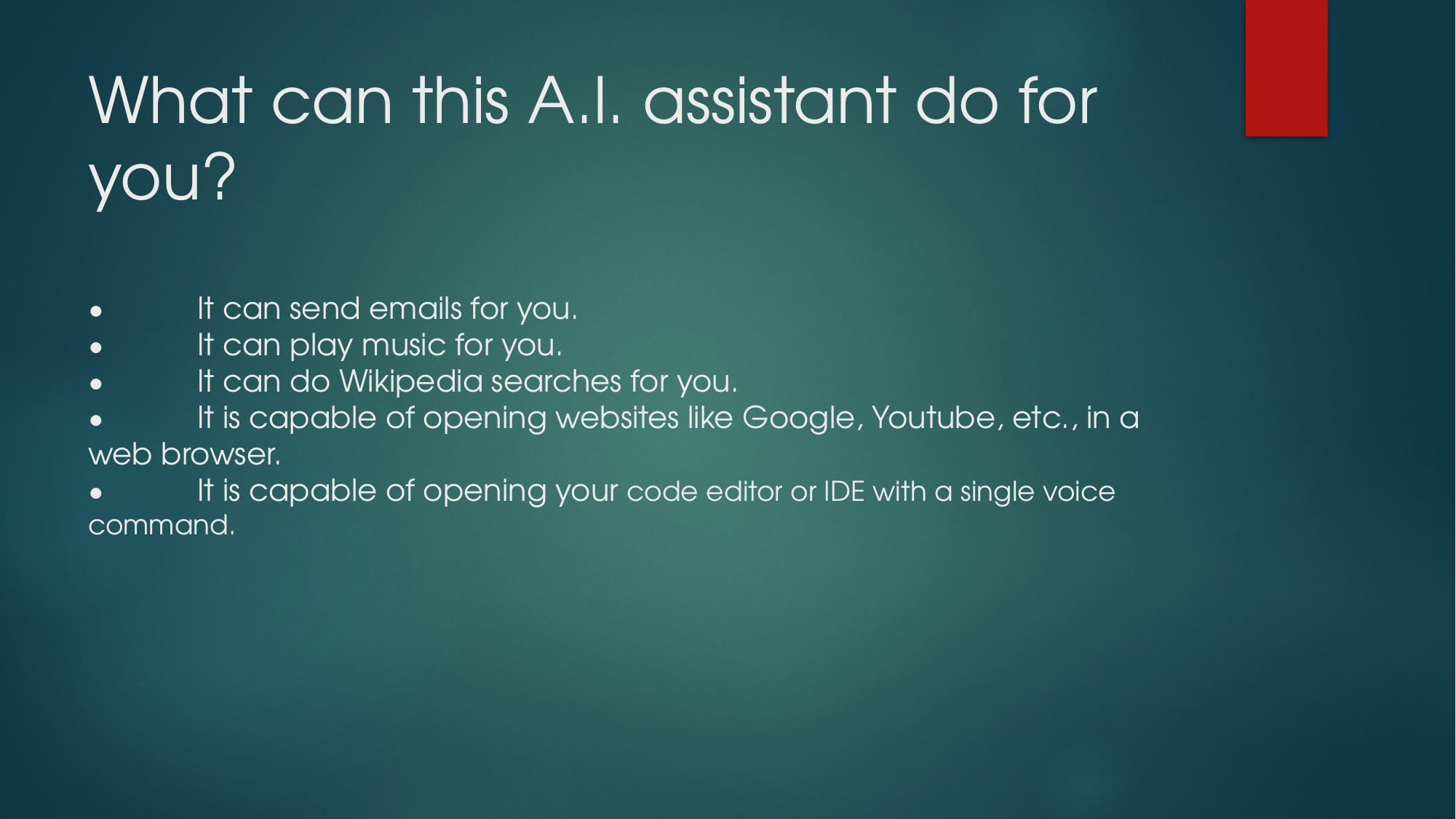

# What can this A.I. assistant do for you? •	It can send emails for you. •	It can play music for you. •	It can do Wikipedia searches for you. •	It is capable of opening websites like Google, Youtube, etc., in a web browser. •	It is capable of opening your code editor or IDE with a single voice command.